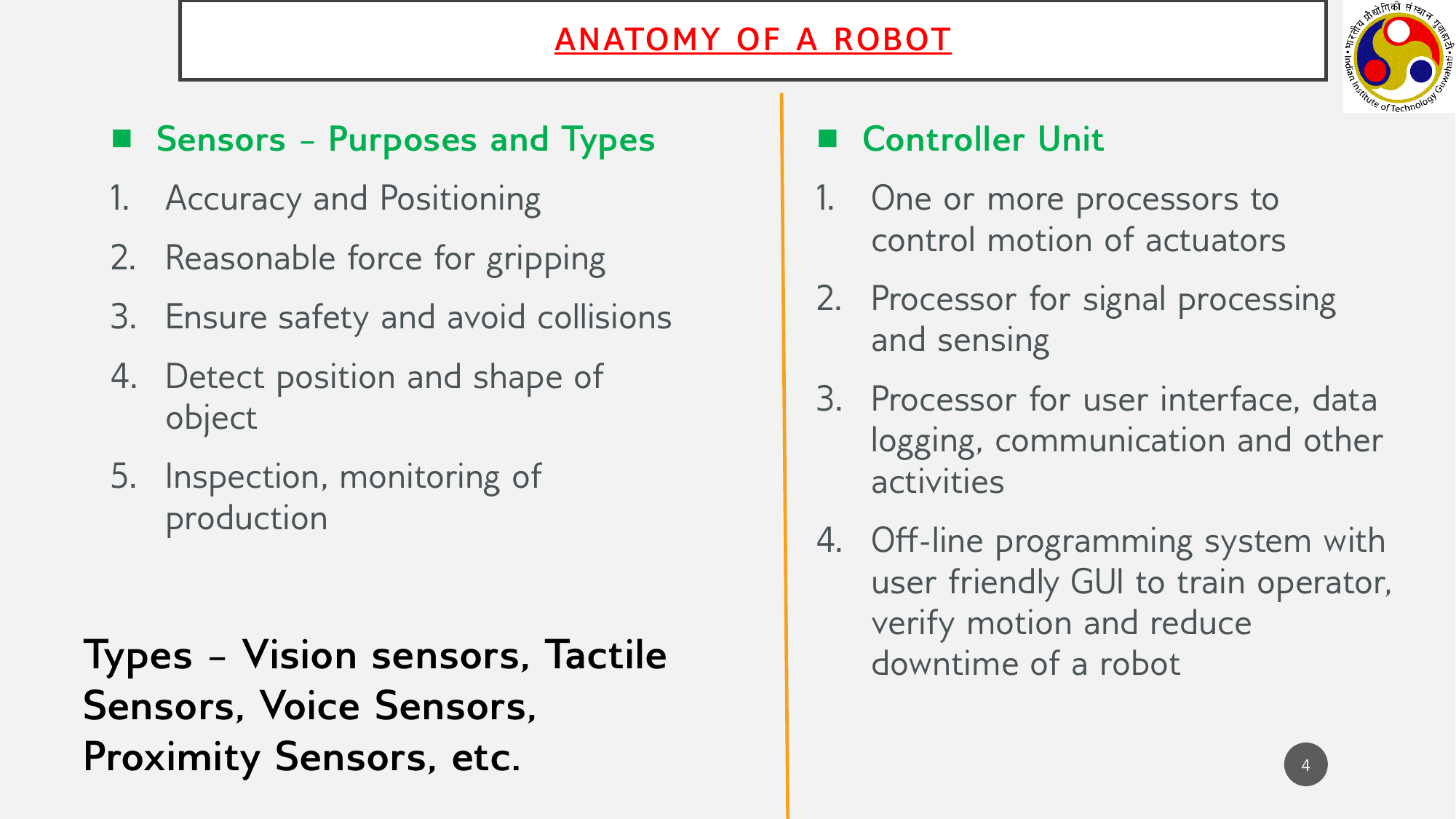

# ANATOMY OF A ROBOT
Sensors – Purposes and Types
Accuracy and Positioning
Reasonable force for gripping
Ensure safety and avoid collisions
Detect position and shape of object
Inspection, monitoring of production
Controller Unit
One or more processors to control motion of actuators
Processor for signal processing and sensing
Processor for user interface, data logging, communication and other activities
Off-line programming system with user friendly GUI to train operator, verify motion and reduce downtime of a robot
Types – Vision sensors, Tactile Sensors, Voice Sensors, Proximity Sensors, etc.
4